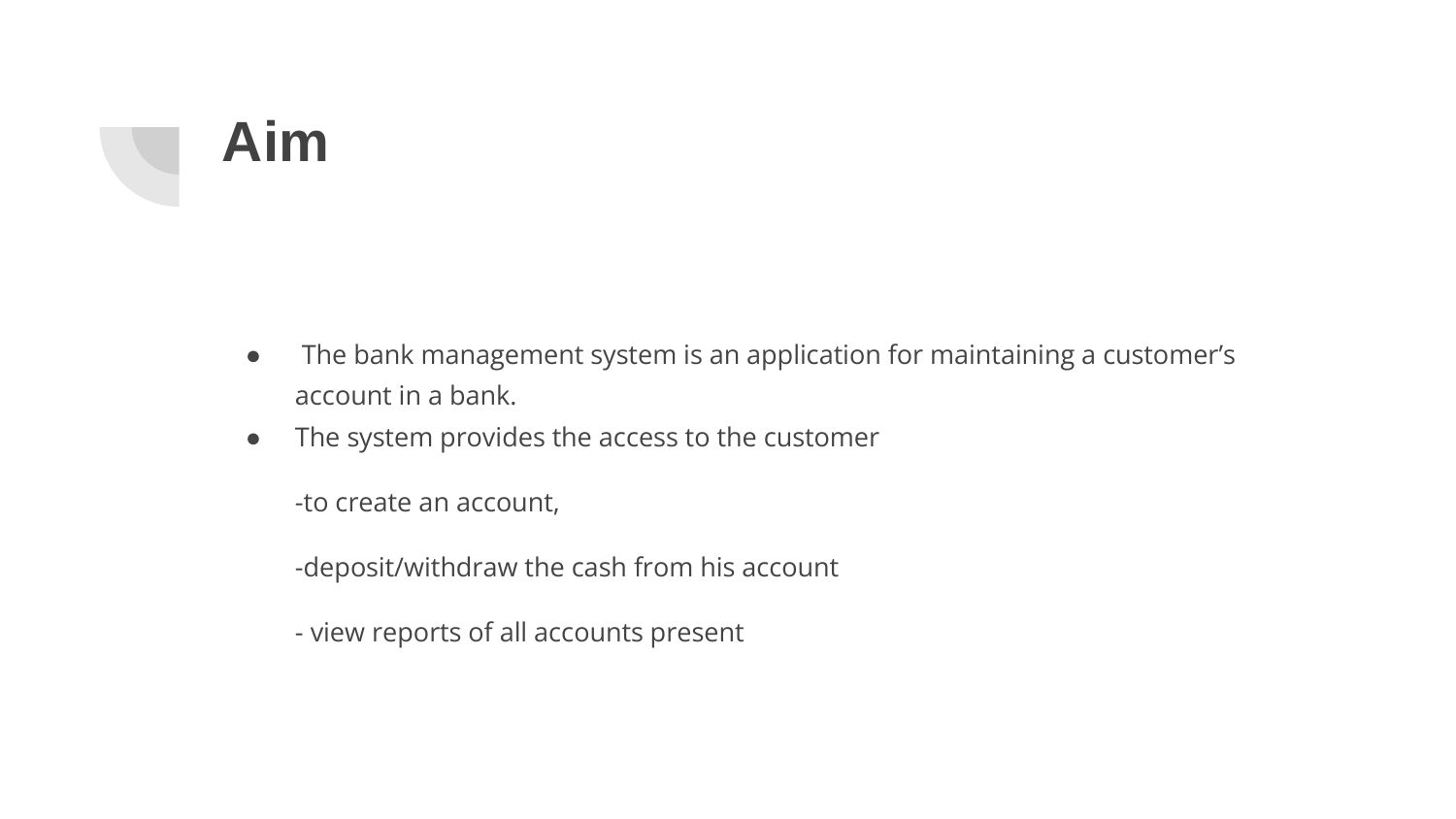

# Aim

 The bank management system is an application for maintaining a customer’s account in a bank.
The system provides the access to the customer
-to create an account,
-deposit/withdraw the cash from his account
- view reports of all accounts present